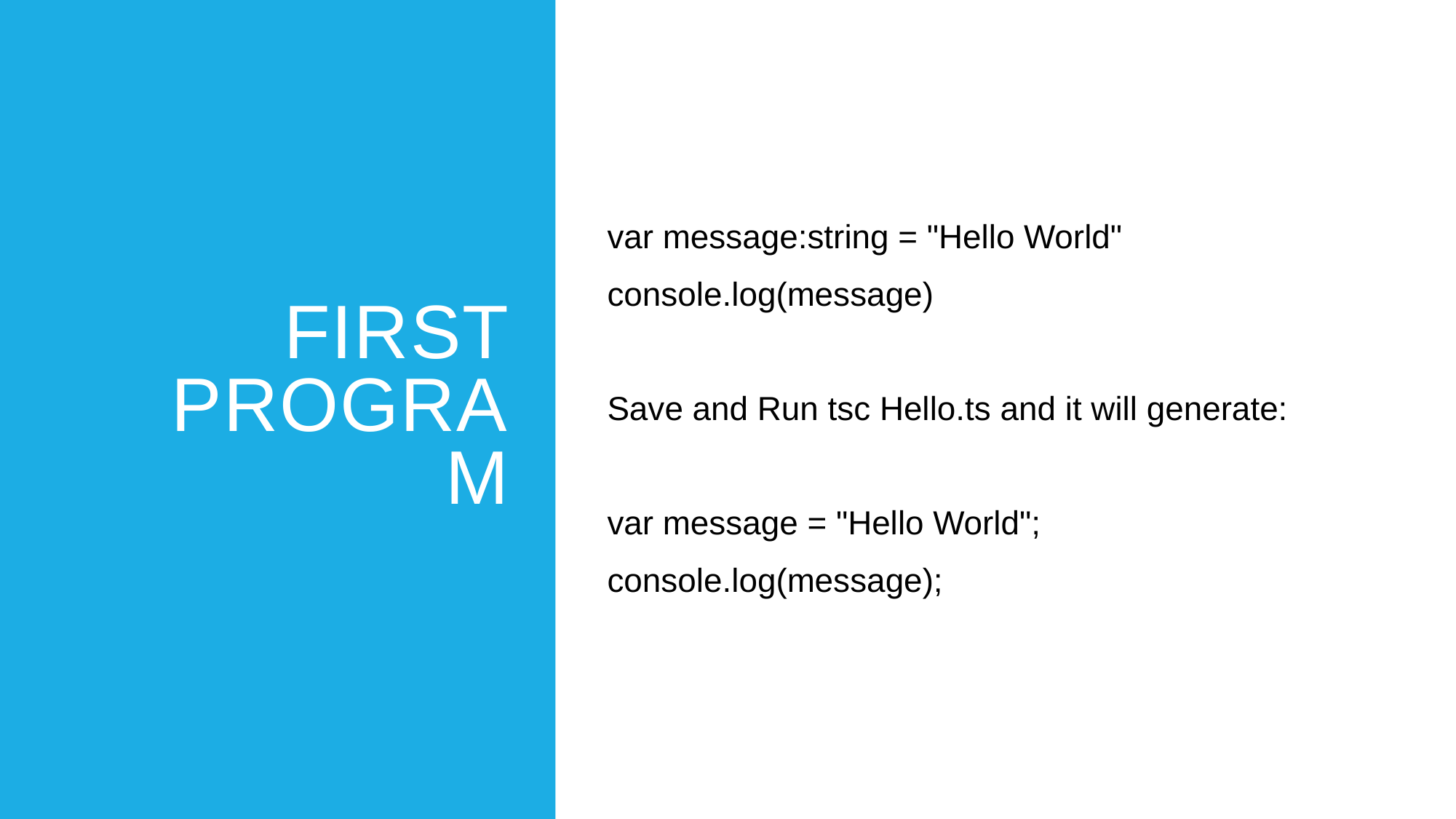

# First Program
var message:string = "Hello World"
console.log(message)

Save and Run tsc Hello.ts and it will generate:

var message = "Hello World";
console.log(message);